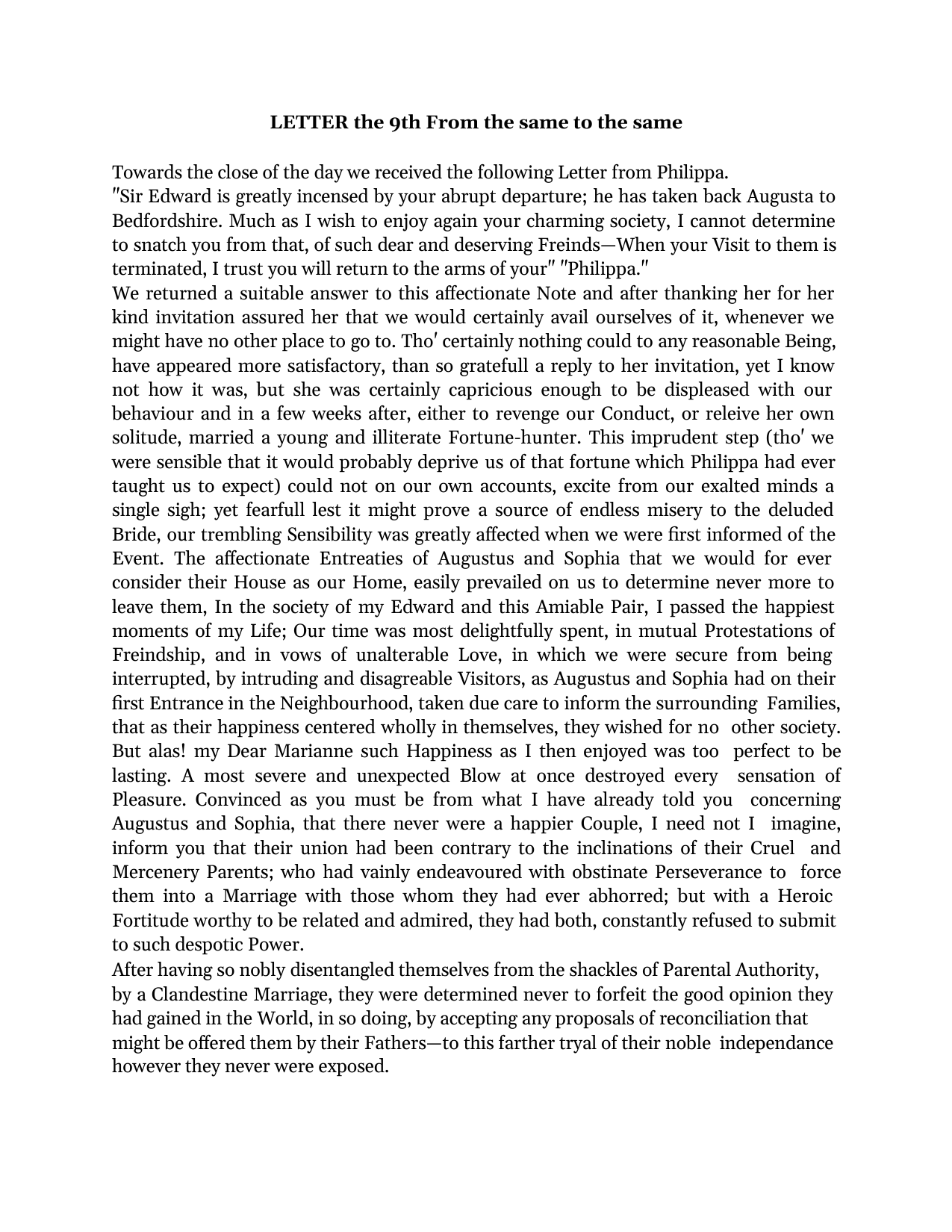

LETTER the 9th From the same to the same

Towards the close of the day we received the following Letter from Philippa.
"Sir Edward is greatly incensed by your abrupt departure; he has taken back Augusta to  Bedfordshire. Much as I wish to enjoy again your charming society, I cannot determine  to snatch you from that, of such dear and deserving Freinds—When your Visit to them is  terminated, I trust you will return to the arms of your" "Philippa."
We returned a suitable answer to this affectionate Note and after thanking her for her  kind invitation assured her that we would certainly avail ourselves of it, whenever we  might have no other place to go to. Tho' certainly nothing could to any reasonable Being,  have appeared more satisfactory, than so gratefull a reply to her invitation, yet I know  not how it was, but she was certainly capricious enough to be displeased with our  behaviour and in a few weeks after, either to revenge our Conduct, or releive her own  solitude, married a young and illiterate Fortune-hunter. This imprudent step (tho' we  were sensible that it would probably deprive us of that fortune which Philippa had ever  taught us to expect) could not on our own accounts, excite from our exalted minds a  single sigh; yet fearfull lest it might prove a source of endless misery to the deluded  Bride, our trembling Sensibility was greatly affected when we were first informed of the  Event. The affectionate Entreaties of Augustus and Sophia that we would for ever  consider their House as our Home, easily prevailed on us to determine never more to  leave them, In the society of my Edward and this Amiable Pair, I passed the happiest  moments of my Life; Our time was most delightfully spent, in mutual Protestations of  Freindship, and in vows of unalterable Love, in which we were secure from being  interrupted, by intruding and disagreable Visitors, as Augustus and Sophia had on their  first Entrance in the Neighbourhood, taken due care to inform the surrounding  Families, that as their happiness centered wholly in themselves, they wished for no  other society. But alas! my Dear Marianne such Happiness as I then enjoyed was too  perfect to be lasting. A most severe and unexpected Blow at once destroyed every  sensation of Pleasure. Convinced as you must be from what I have already told you  concerning Augustus and Sophia, that there never were a happier Couple, I need not I  imagine, inform you that their union had been contrary to the inclinations of their Cruel  and Mercenery Parents; who had vainly endeavoured with obstinate Perseverance to  force them into a Marriage with those whom they had ever abhorred; but with a Heroic  Fortitude worthy to be related and admired, they had both, constantly refused to submit  to such despotic Power.
After having so nobly disentangled themselves from the shackles of Parental Authority,  by a Clandestine Marriage, they were determined never to forfeit the good opinion they
had gained in the World, in so doing, by accepting any proposals of reconciliation that  might be offered them by their Fathers—to this farther tryal of their noble independance
however they never were exposed.